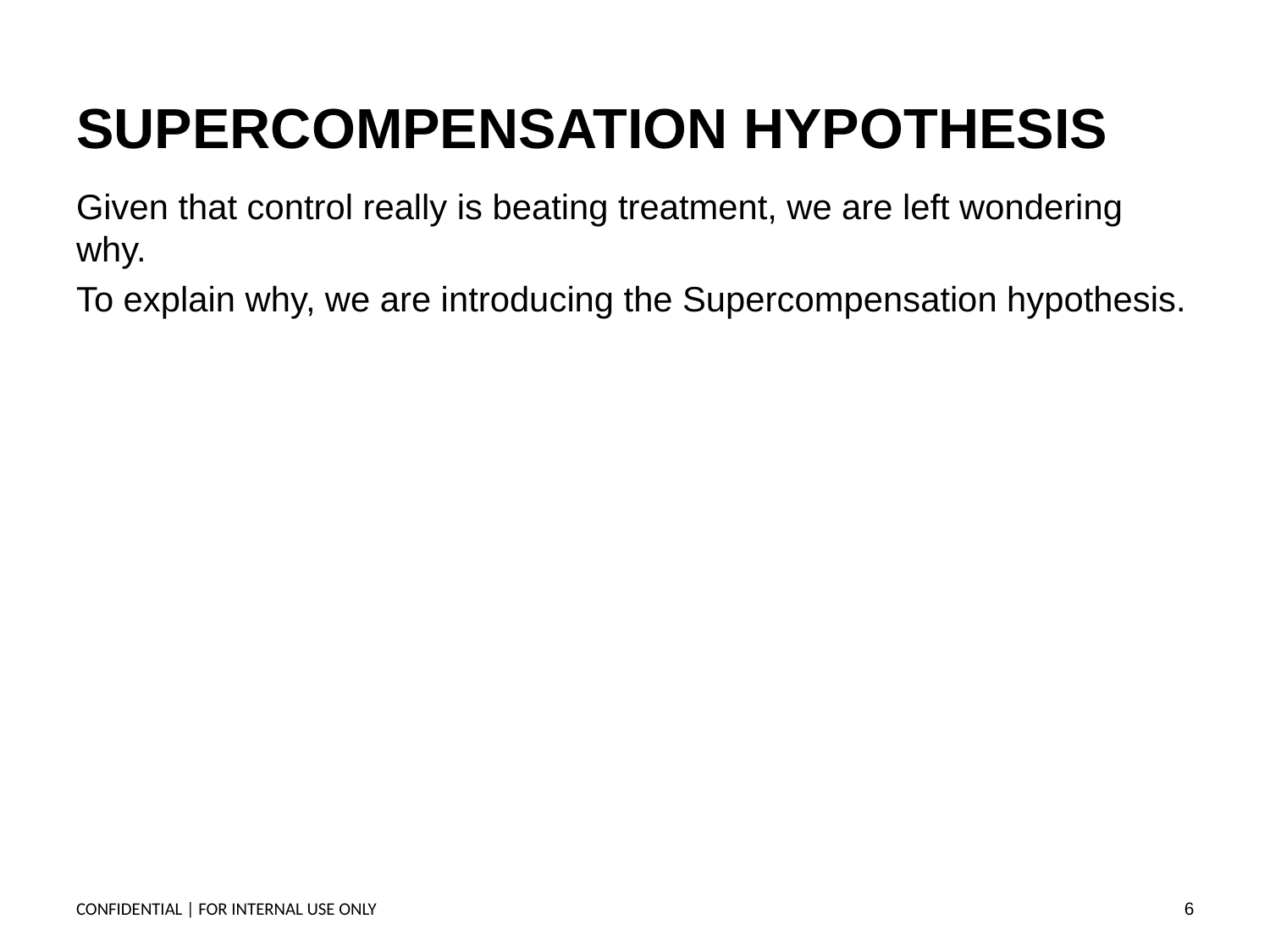

# Supercompensation hypothesis
Given that control really is beating treatment, we are left wondering why.
To explain why, we are introducing the Supercompensation hypothesis.

Confidential | for internal use only
6